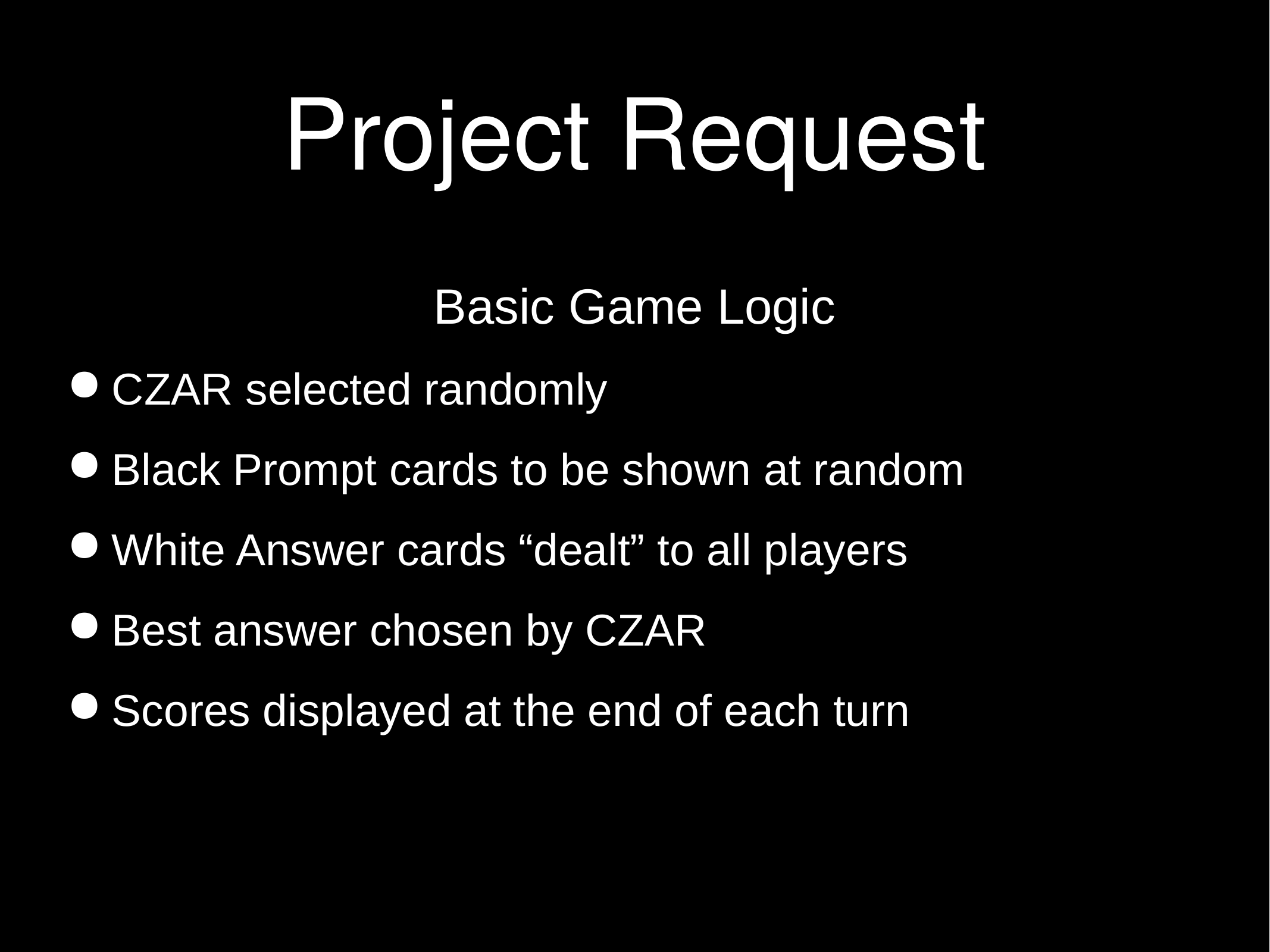

# Project Request
Basic Game Logic
CZAR selected randomly
Black Prompt cards to be shown at random
White Answer cards “dealt” to all players
Best answer chosen by CZAR
Scores displayed at the end of each turn